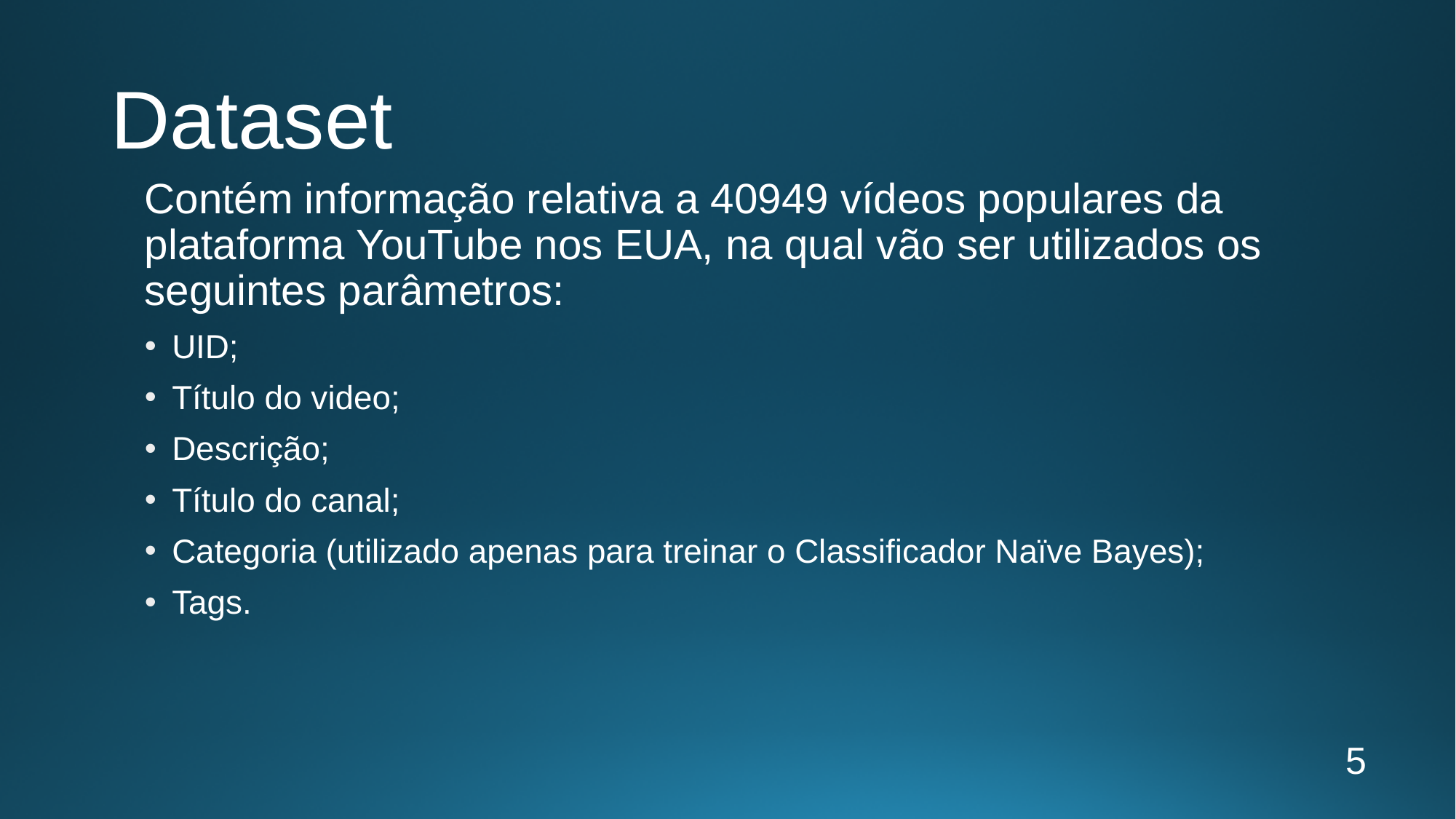

# Dataset
Contém informação relativa a 40949 vídeos populares da plataforma YouTube nos EUA, na qual vão ser utilizados os seguintes parâmetros:
UID;
Título do video;
Descrição;
Título do canal;
Categoria (utilizado apenas para treinar o Classificador Naïve Bayes);
Tags.

5